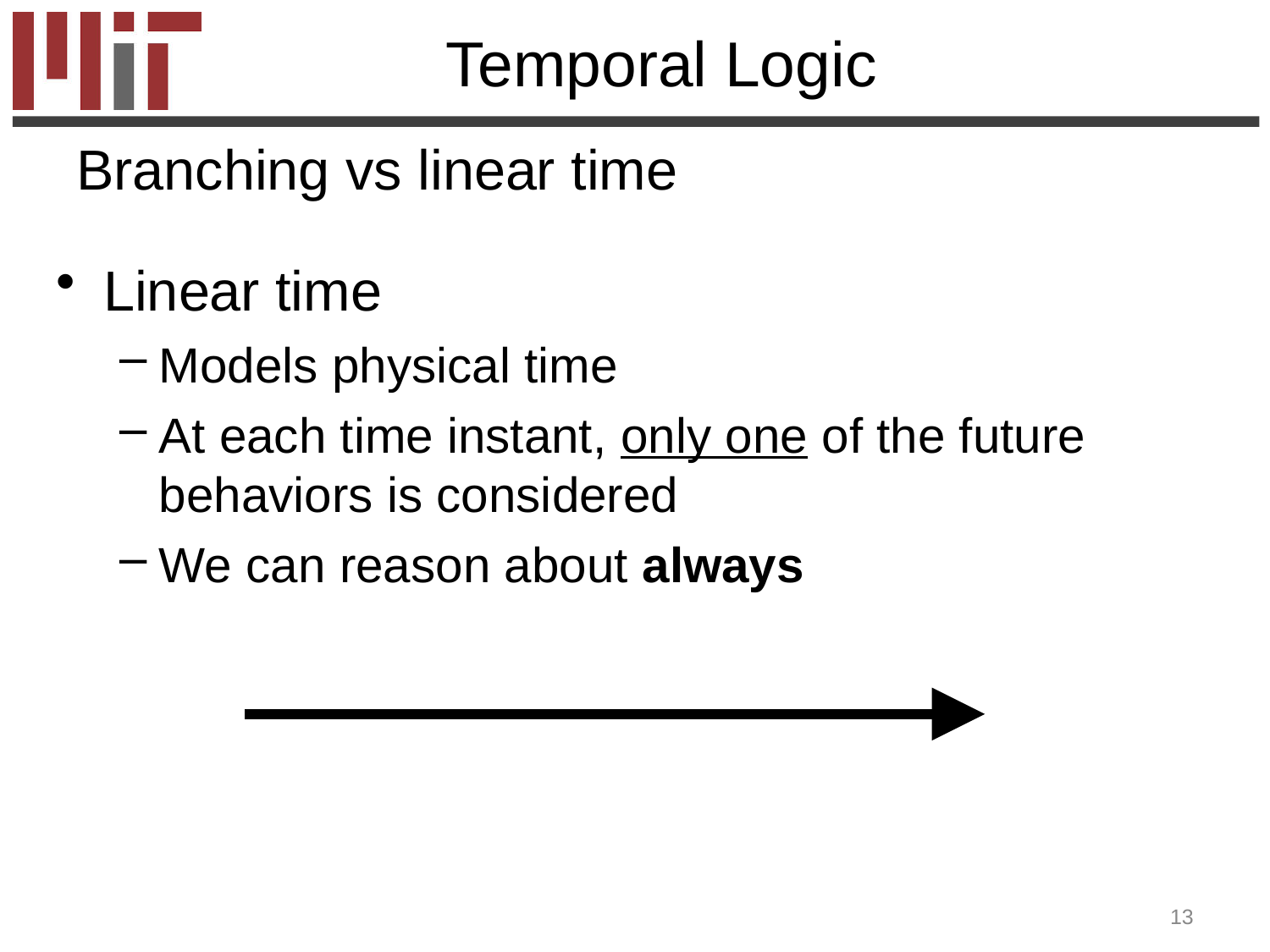

# Temporal Logic
Branching vs linear time

Linear time
Models physical time
At each time instant, only one of the future behaviors is considered
We can reason about always
13